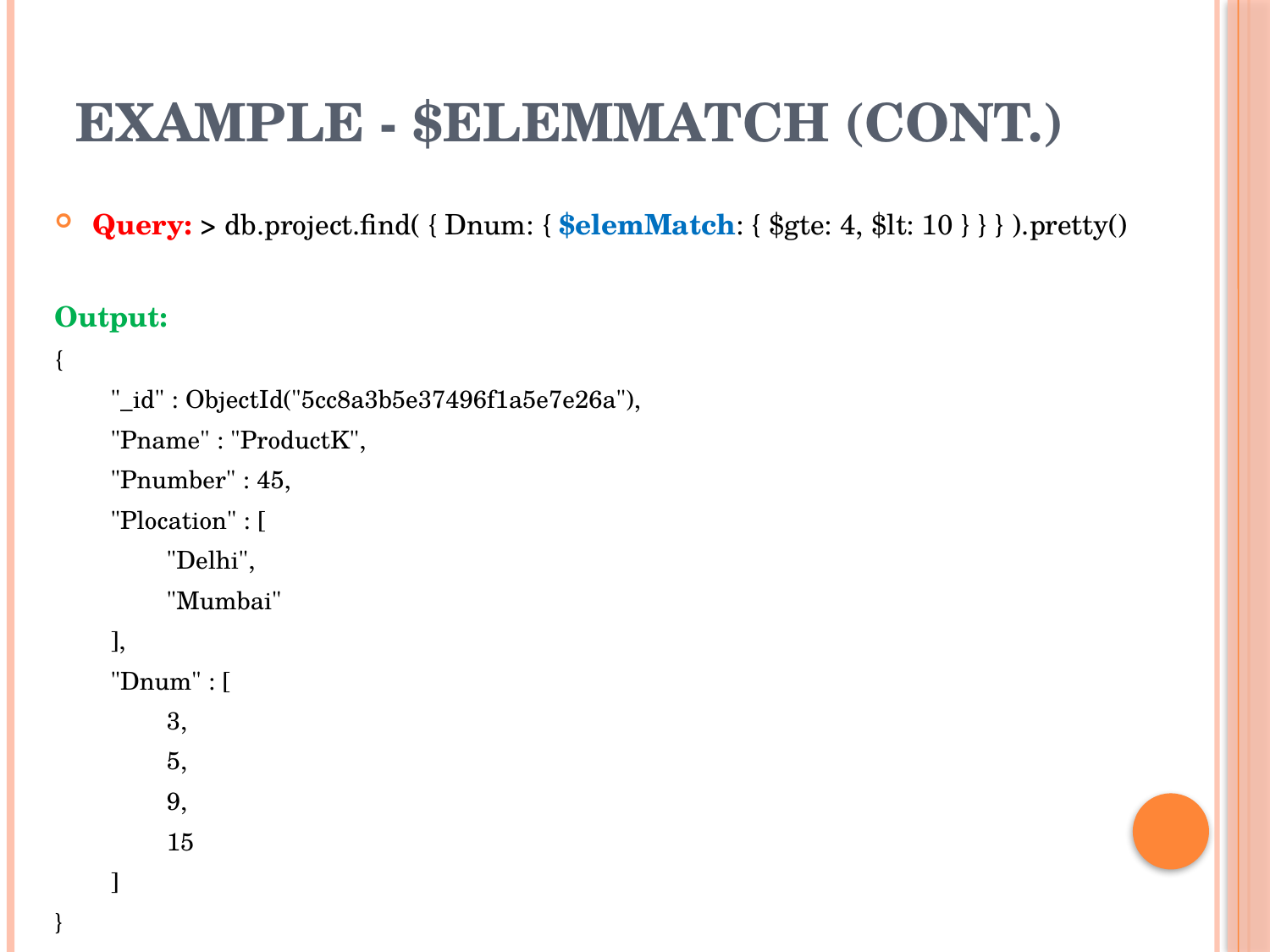

# Example - $elemMatch (cont.)
Query: > db.project.find( { Dnum: { $elemMatch: { $gte: 4, $lt: 10 } } } ).pretty()

Output:
{
        "_id" : ObjectId("5cc8a3b5e37496f1a5e7e26a"),
        "Pname" : "ProductK",
        "Pnumber" : 45,
        "Plocation" : [
                "Delhi",
                "Mumbai"
        ],
        "Dnum" : [
                3,
                5,
                9,
                15
        ]
}